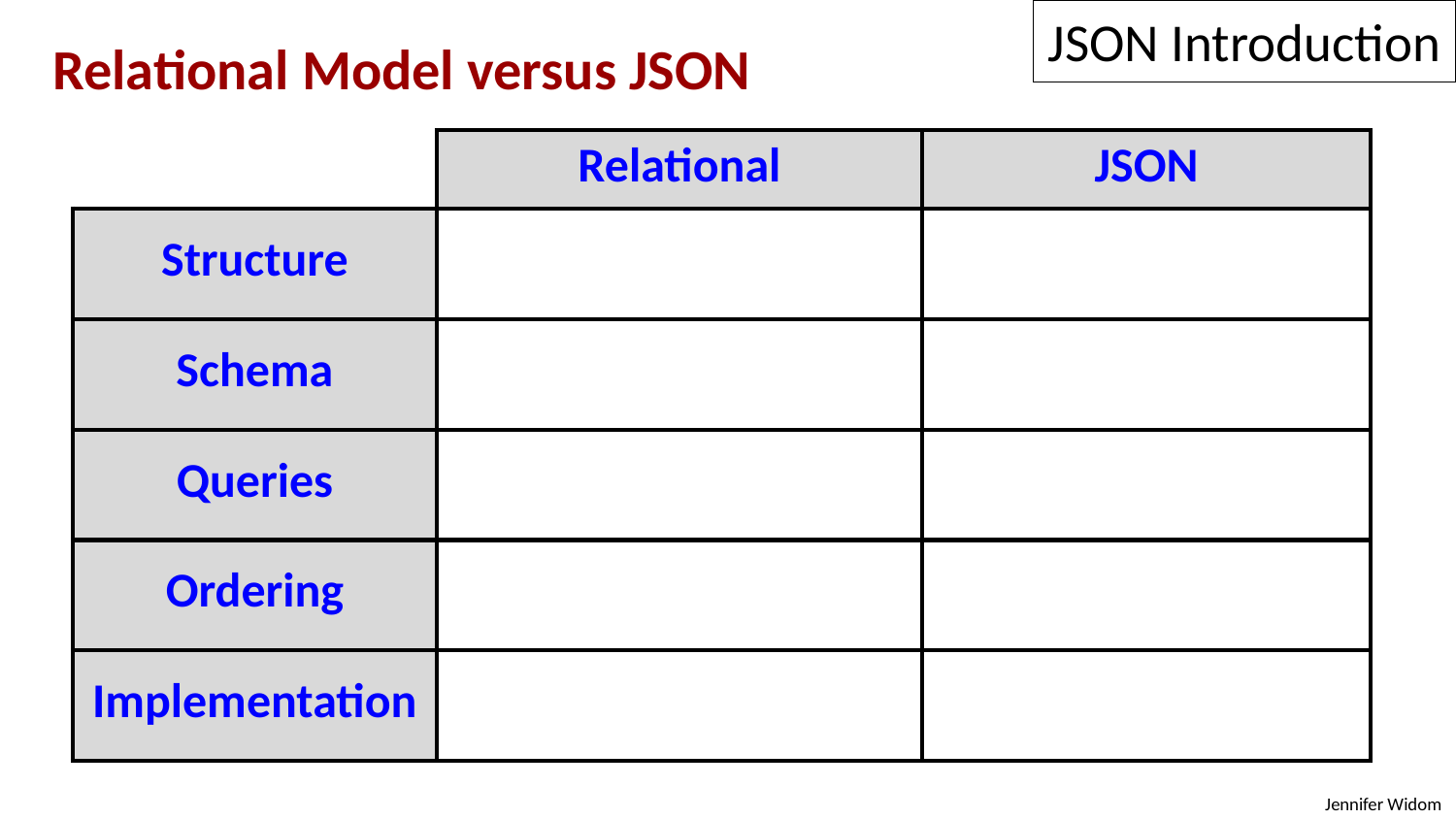

JSON Introduction
Relational Model versus JSON
|  | Relational | JSON |
| --- | --- | --- |
| Structure |  |  |
| Schema |  |  |
| Queries |  |  |
| Ordering |  |  |
| Implementation |  |  |